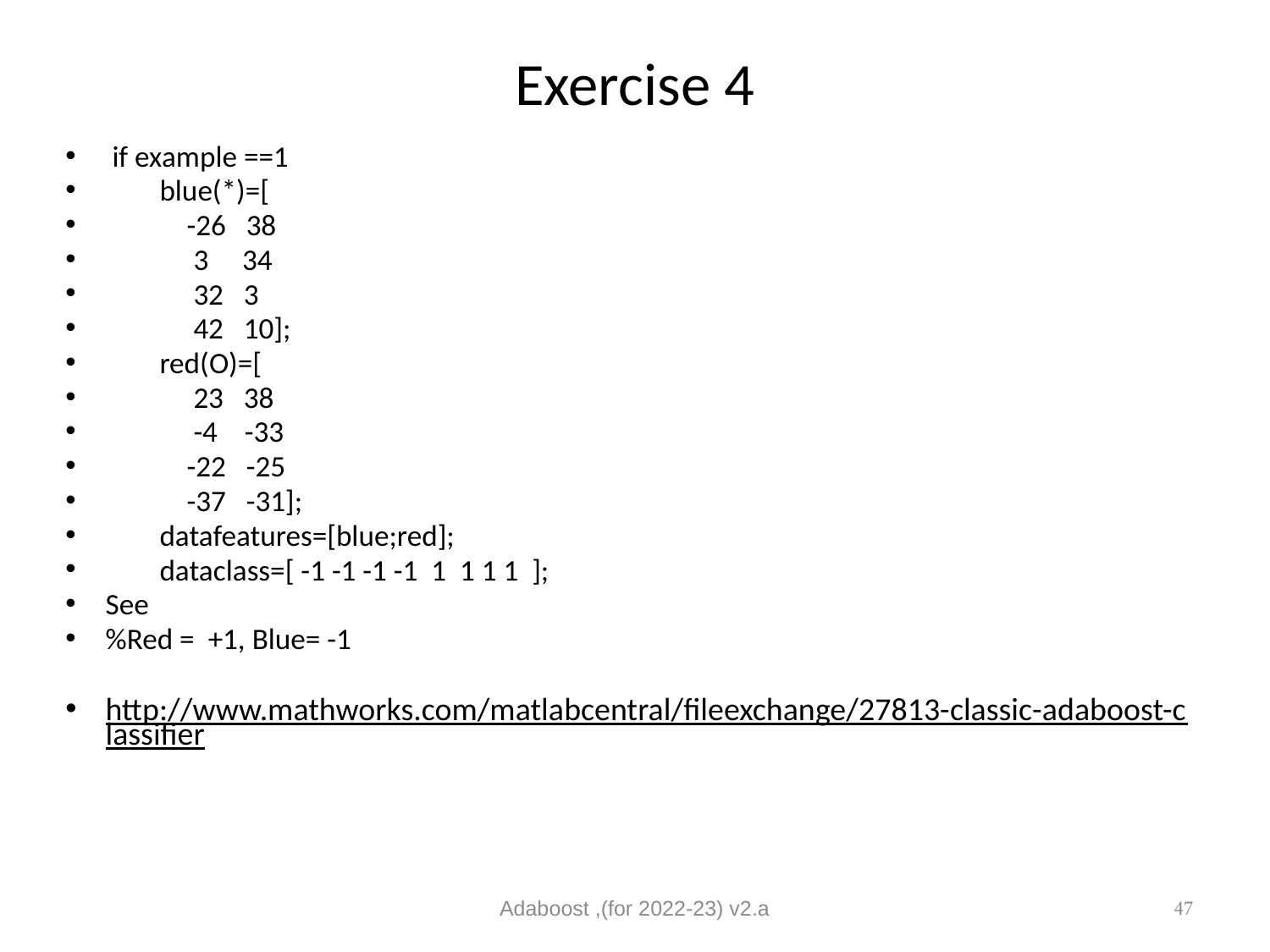

# Exercise 4
 if example ==1
        blue(*)=[
            -26   38
             3     34
             32   3
             42   10];
        red(O)=[
             23   38
             -4    -33
            -22   -25
            -37   -31];
        datafeatures=[blue;red];
        dataclass=[ -1 -1 -1 -1  1  1 1 1  ];
See
%Red =  +1, Blue= -1

http://www.mathworks.com/matlabcentral/fileexchange/27813-classic-adaboost-classifier

Adaboost ,(for 2022-23) v2.a
47